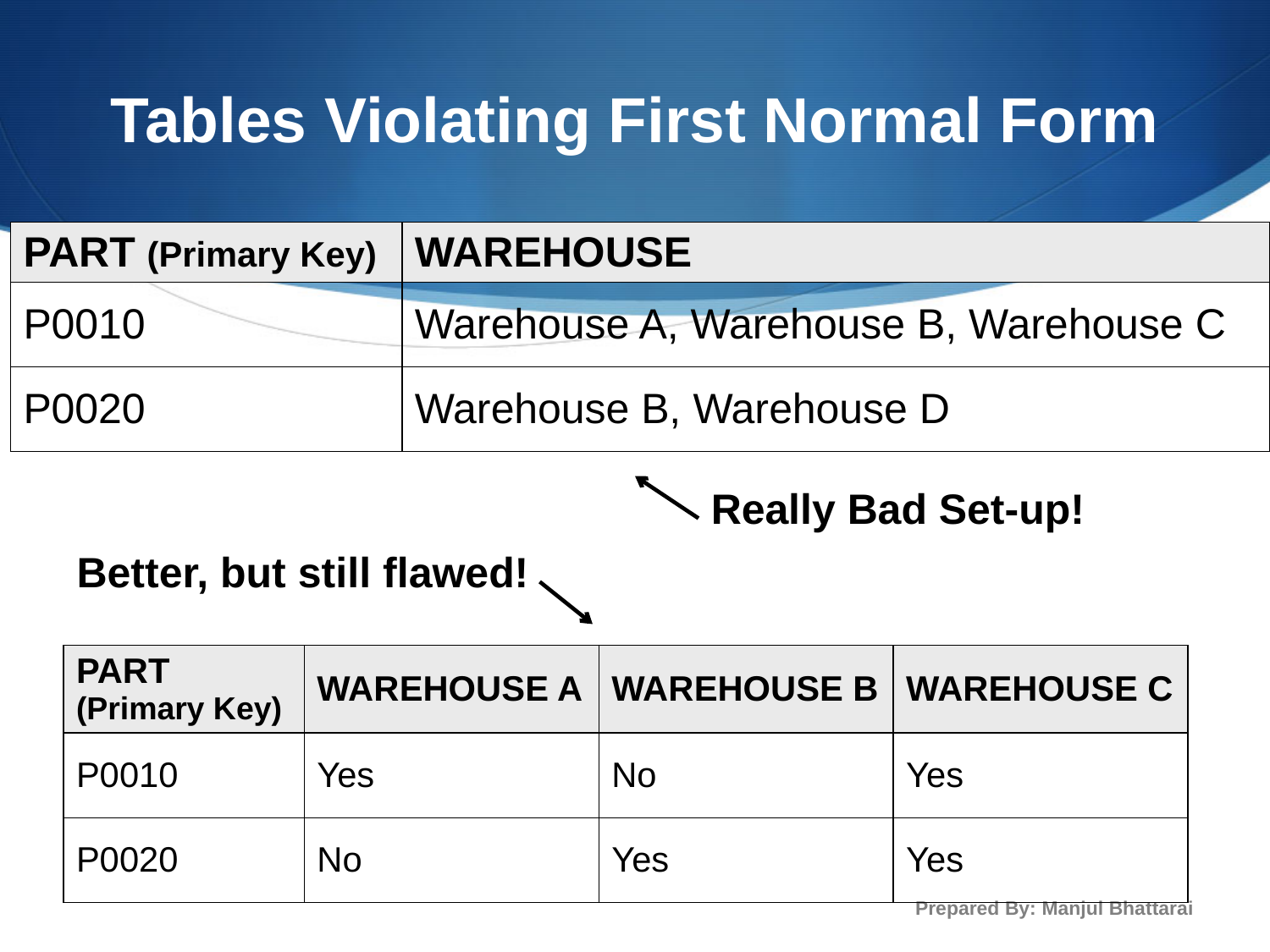

# Tables Violating First Normal Form
| PART (Primary Key) | WAREHOUSE |
| --- | --- |
| P0010 | Warehouse A, Warehouse B, Warehouse C |
| P0020 | Warehouse B, Warehouse D |

Really Bad Set-up!
Better, but still flawed!

| PART (Primary Key) | WAREHOUSE A | WAREHOUSE B | WAREHOUSE C |
| --- | --- | --- | --- |
| P0010 | Yes | No | Yes |
| P0020 | No | Yes | Yes |
Prepared By: Manjul Bhattarai